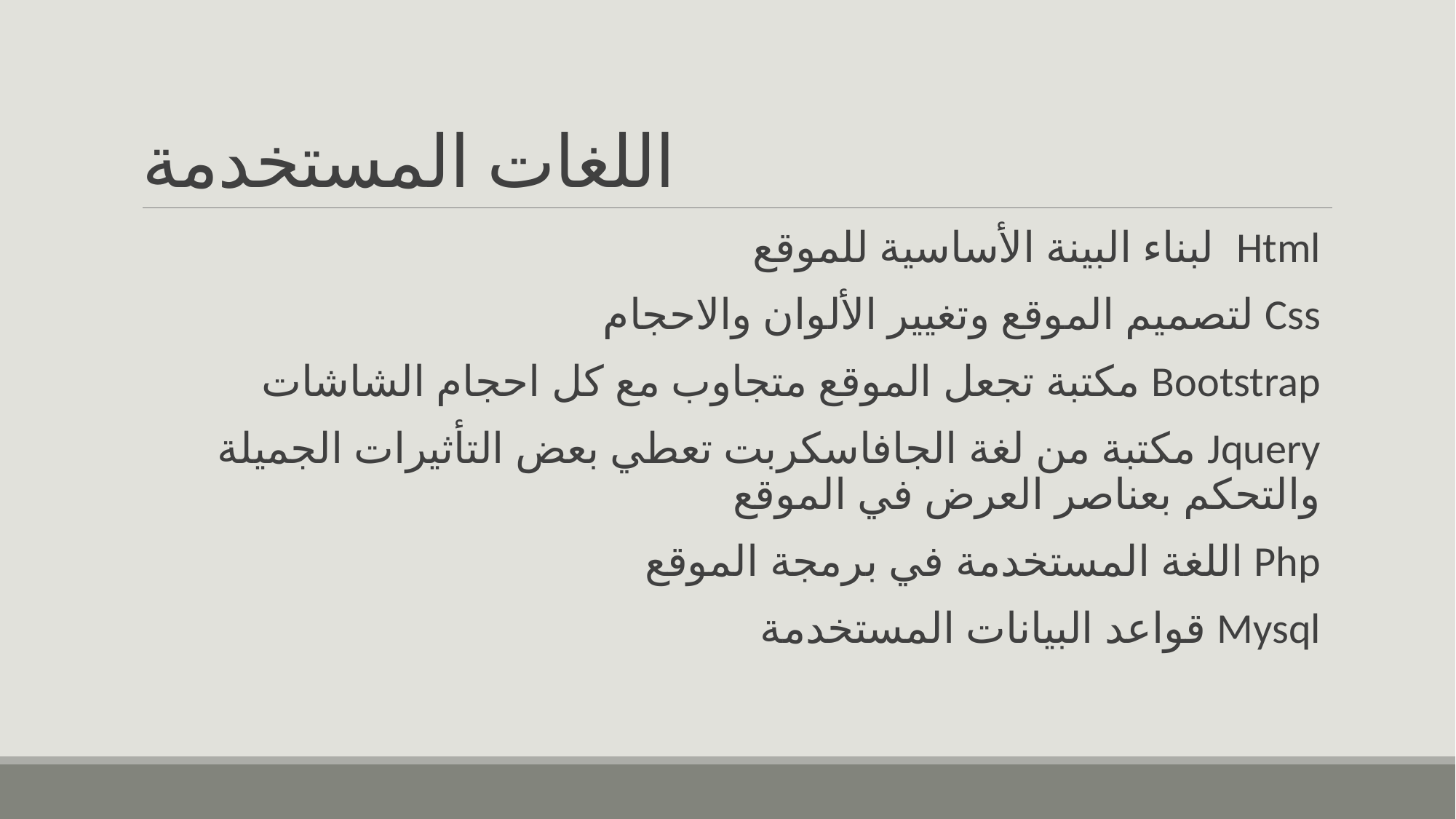

# اللغات المستخدمة
Html  لبناء البينة الأساسية للموقع
Css لتصميم الموقع وتغيير الألوان والاحجام
Bootstrap مكتبة تجعل الموقع متجاوب مع كل احجام الشاشات
Jquery مكتبة من لغة الجافاسكربت تعطي بعض التأثيرات الجميلة والتحكم بعناصر العرض في الموقع
Php اللغة المستخدمة في برمجة الموقع
Mysql قواعد البيانات المستخدمة